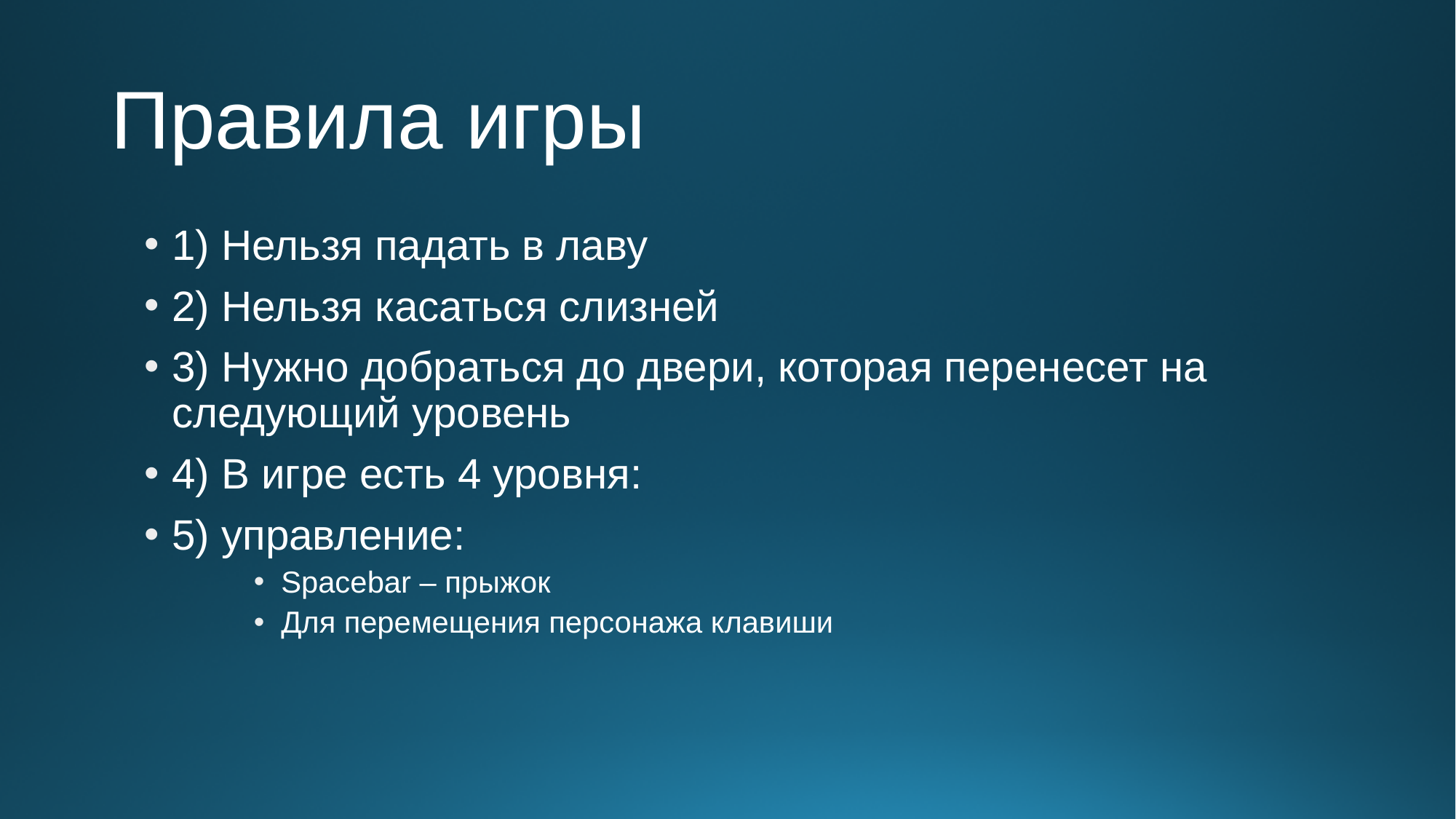

# Правила игры
1) Нельзя падать в лаву
2) Нельзя касаться слизней
3) Нужно добраться до двери, которая перенесет на следующий уровень
4) В игре есть 4 уровня:
5) управление:
Spacebar – прыжок
Для перемещения персонажа клавиши